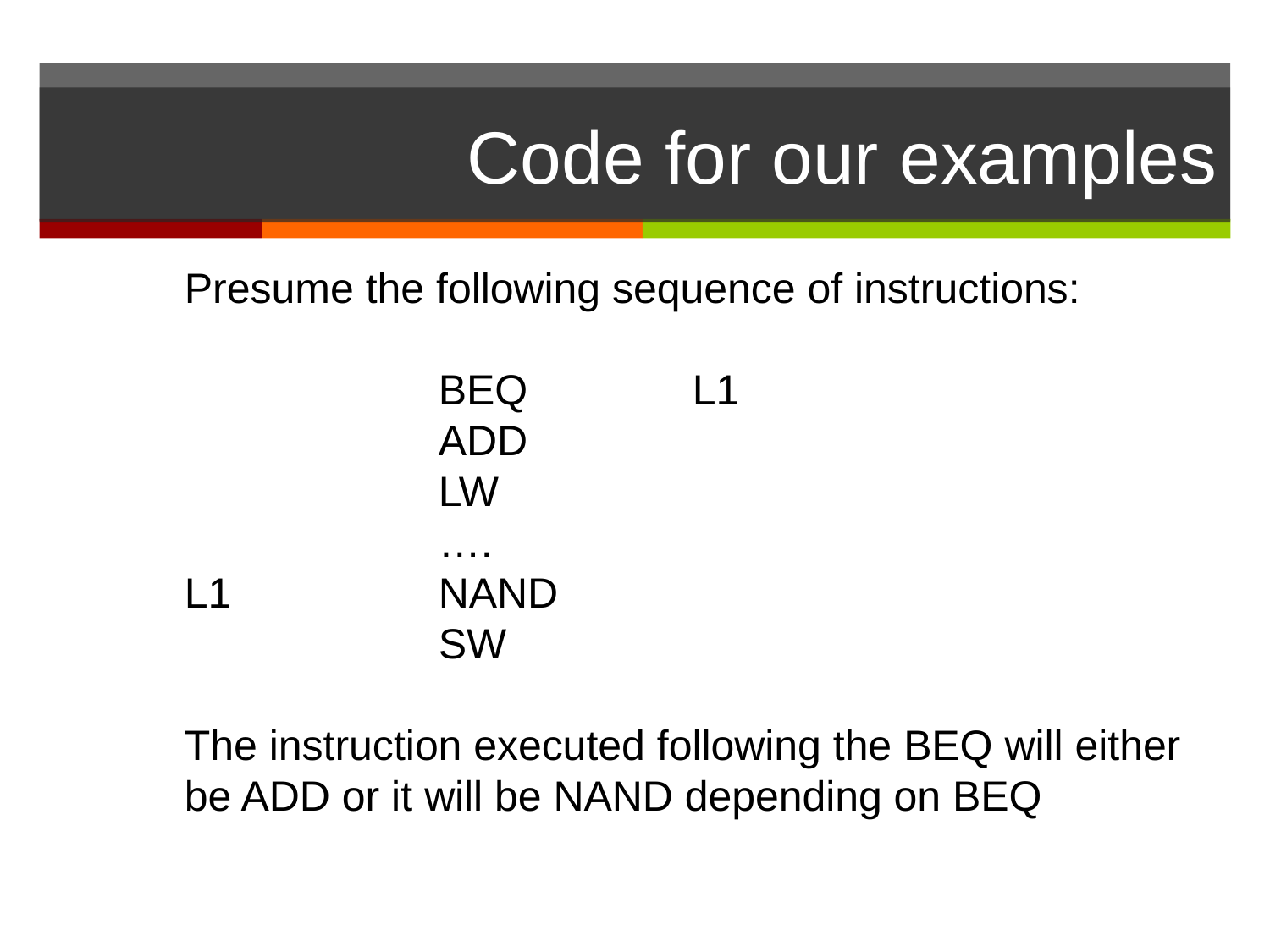

# Code for our examples
Presume the following sequence of instructions:

		BEQ		L1
		ADD
		LW
		….
L1		NAND
		SW

The instruction executed following the BEQ will either be ADD or it will be NAND depending on BEQ